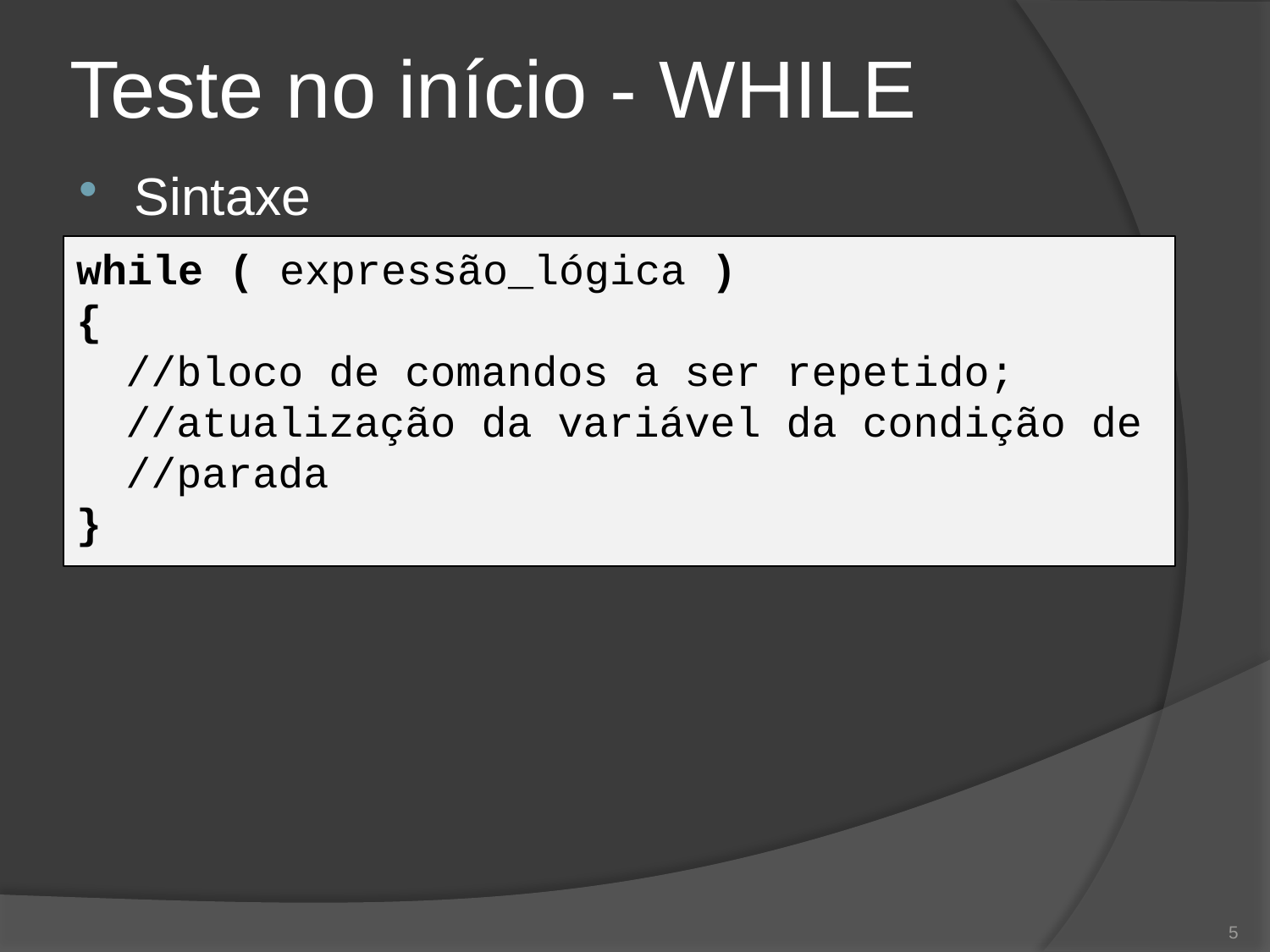

# Teste no início - WHILE
Sintaxe

while ( expressão_lógica )
{
//bloco de comandos a ser repetido;
//atualização da variável da condição de
//parada
}
5